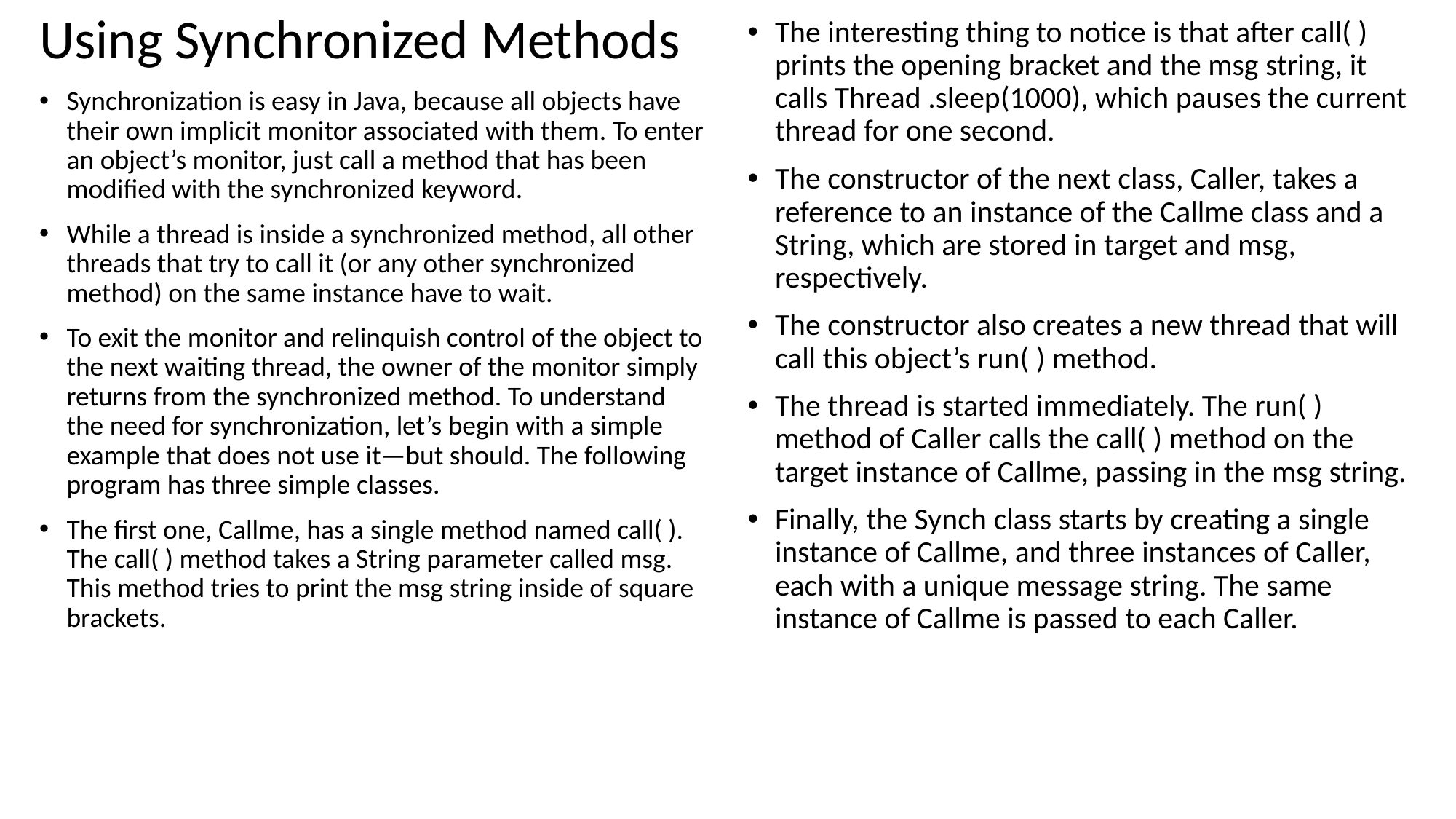

# Using Synchronized Methods
The interesting thing to notice is that after call( ) prints the opening bracket and the msg string, it calls Thread .sleep(1000), which pauses the current thread for one second.
The constructor of the next class, Caller, takes a reference to an instance of the Callme class and a String, which are stored in target and msg, respectively.
The constructor also creates a new thread that will call this object’s run( ) method.
The thread is started immediately. The run( ) method of Caller calls the call( ) method on the target instance of Callme, passing in the msg string.
Finally, the Synch class starts by creating a single instance of Callme, and three instances of Caller, each with a unique message string. The same instance of Callme is passed to each Caller.
Synchronization is easy in Java, because all objects have their own implicit monitor associated with them. To enter an object’s monitor, just call a method that has been modified with the synchronized keyword.
While a thread is inside a synchronized method, all other threads that try to call it (or any other synchronized method) on the same instance have to wait.
To exit the monitor and relinquish control of the object to the next waiting thread, the owner of the monitor simply returns from the synchronized method. To understand the need for synchronization, let’s begin with a simple example that does not use it—but should. The following program has three simple classes.
The first one, Callme, has a single method named call( ). The call( ) method takes a String parameter called msg. This method tries to print the msg string inside of square brackets.